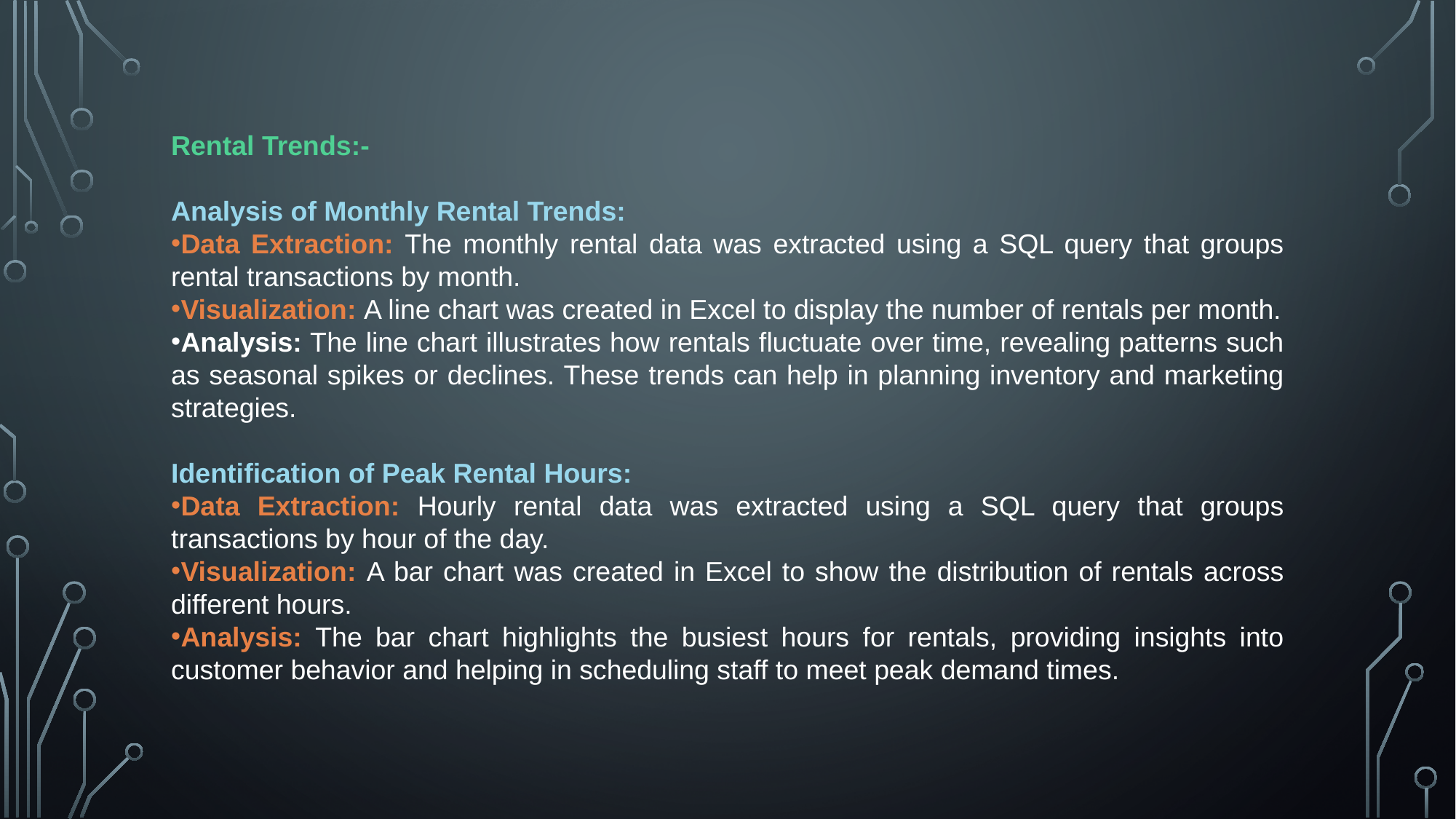

Rental Trends:-

Analysis of Monthly Rental Trends:
Data Extraction: The monthly rental data was extracted using a SQL query that groups rental transactions by month.
Visualization: A line chart was created in Excel to display the number of rentals per month.
Analysis: The line chart illustrates how rentals fluctuate over time, revealing patterns such as seasonal spikes or declines. These trends can help in planning inventory and marketing strategies.

Identification of Peak Rental Hours:
Data Extraction: Hourly rental data was extracted using a SQL query that groups transactions by hour of the day.
Visualization: A bar chart was created in Excel to show the distribution of rentals across different hours.
Analysis: The bar chart highlights the busiest hours for rentals, providing insights into customer behavior and helping in scheduling staff to meet peak demand times.